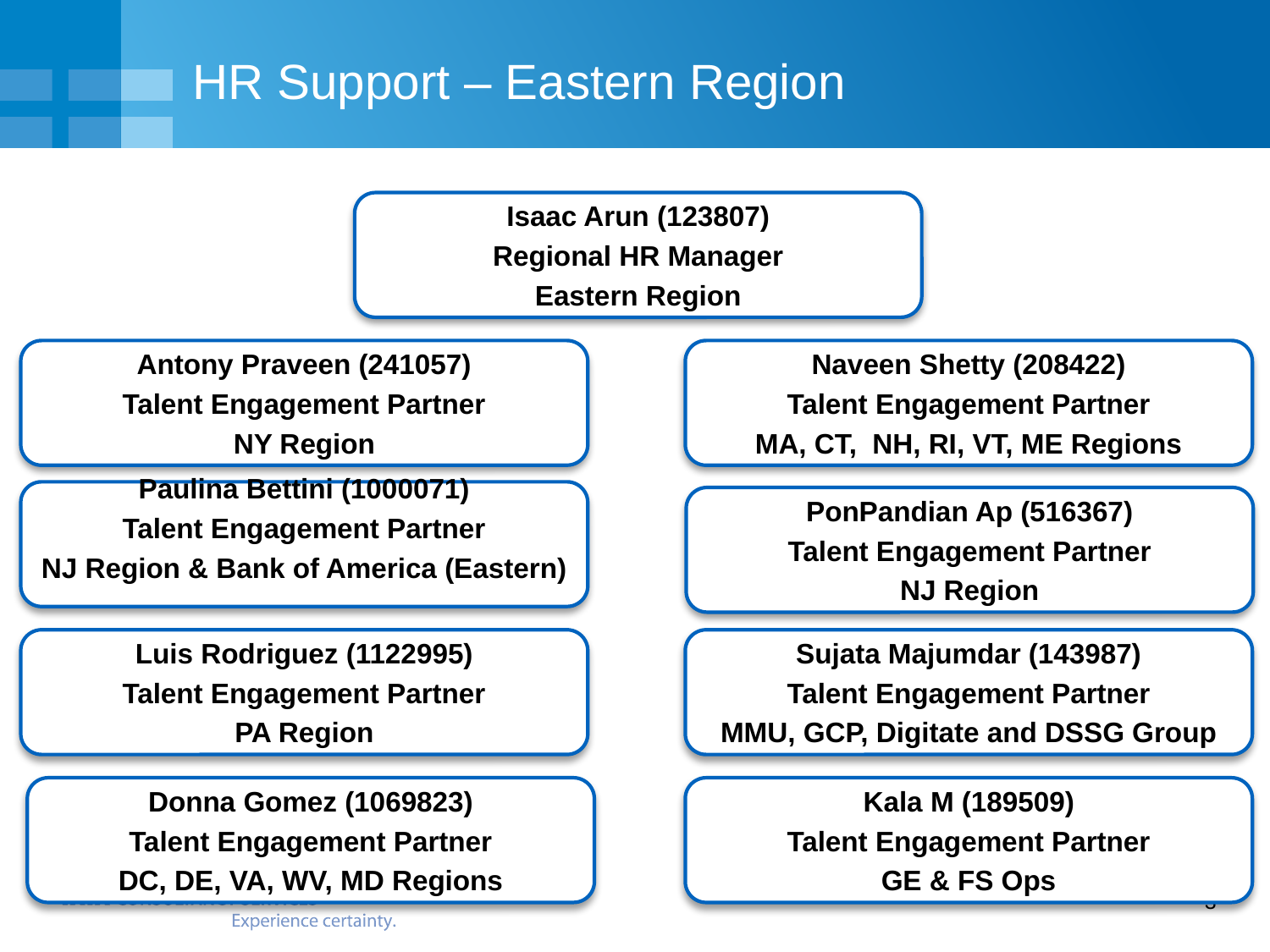

# HR Support – Eastern Region
Isaac Arun (123807)
Regional HR Manager
Eastern Region
Antony Praveen (241057)
Talent Engagement Partner
NY Region
Naveen Shetty (208422)
Talent Engagement Partner
MA, CT,  NH, RI, VT, ME Regions
Paulina Bettini (1000071)
Talent Engagement Partner
NJ Region & Bank of America (Eastern)
PonPandian Ap (516367)
Talent Engagement Partner
NJ Region
Luis Rodriguez (1122995)
Talent Engagement Partner
PA Region
Sujata Majumdar (143987)
Talent Engagement Partner
MMU, GCP, Digitate and DSSG Group
Donna Gomez (1069823)
Talent Engagement Partner
DC, DE, VA, WV, MD Regions
Kala M (189509)
Talent Engagement Partner
GE & FS Ops